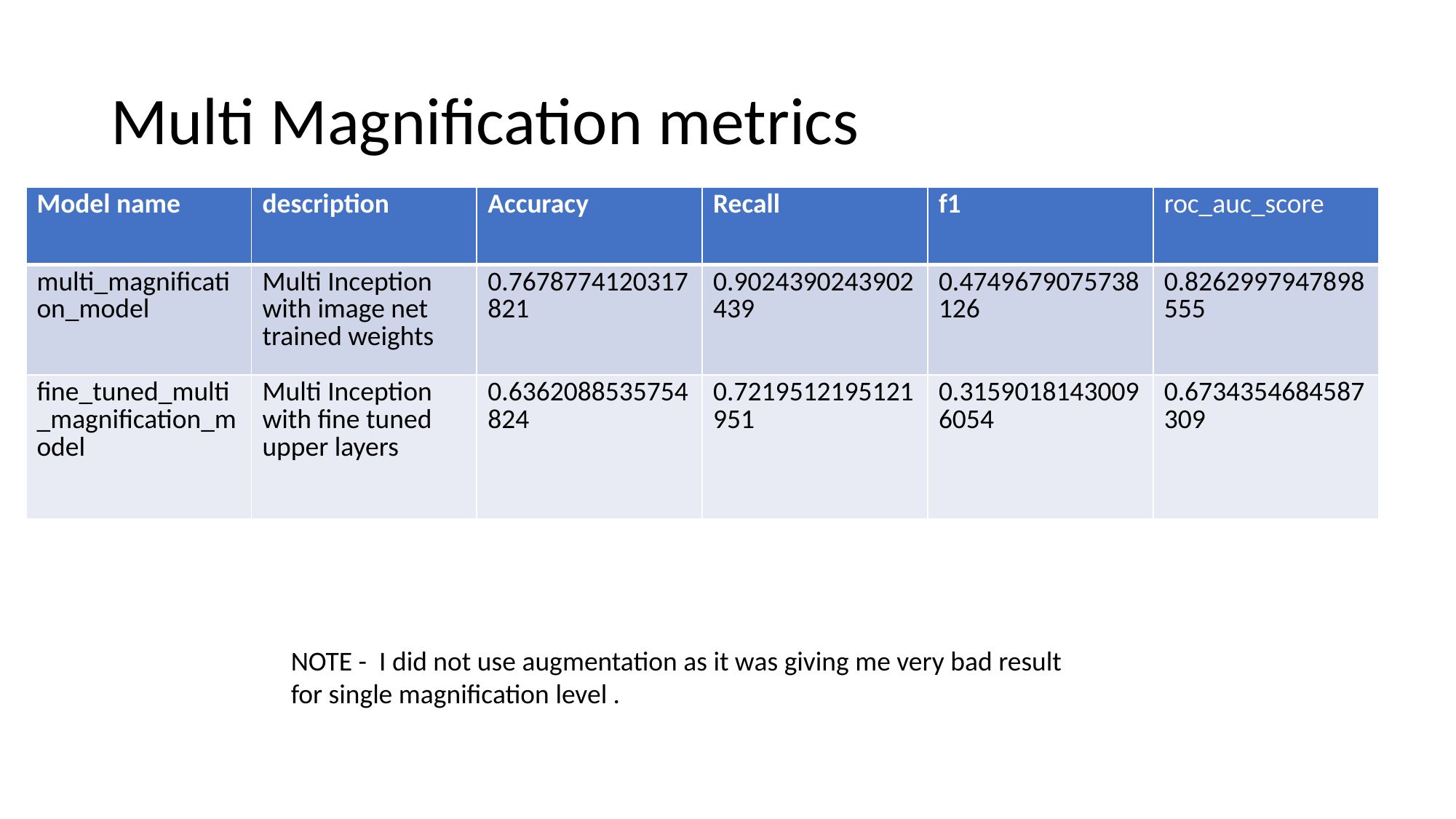

# Multi Magnification metrics
| Model name | description | Accuracy | Recall | f1 | roc\_auc\_score |
| --- | --- | --- | --- | --- | --- |
| multi\_magnification\_model | Multi Inception with image net trained weights | 0.7678774120317821 | 0.9024390243902439 | 0.4749679075738126 | 0.8262997947898555 |
| fine\_tuned\_multi\_magnification\_model | Multi Inception with fine tuned upper layers | 0.6362088535754824 | 0.7219512195121951 | 0.31590181430096054 | 0.6734354684587309 |
NOTE -  I did not use augmentation as it was giving me very bad result for single magnification level .